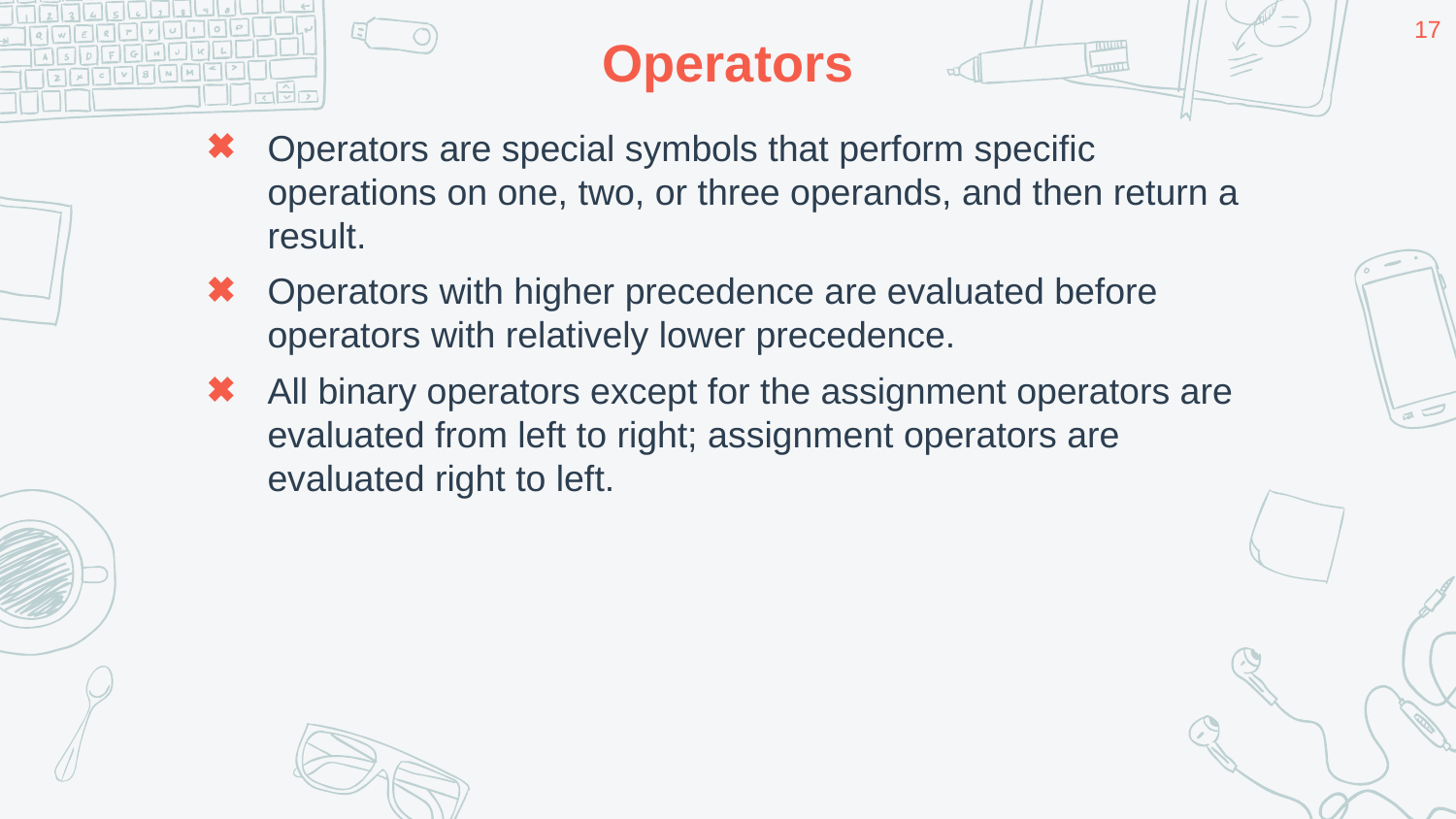

17
# Operators
Operators are special symbols that perform specific operations on one, two, or three operands, and then return a result.
Operators with higher precedence are evaluated before operators with relatively lower precedence.
All binary operators except for the assignment operators are evaluated from left to right; assignment operators are evaluated right to left.